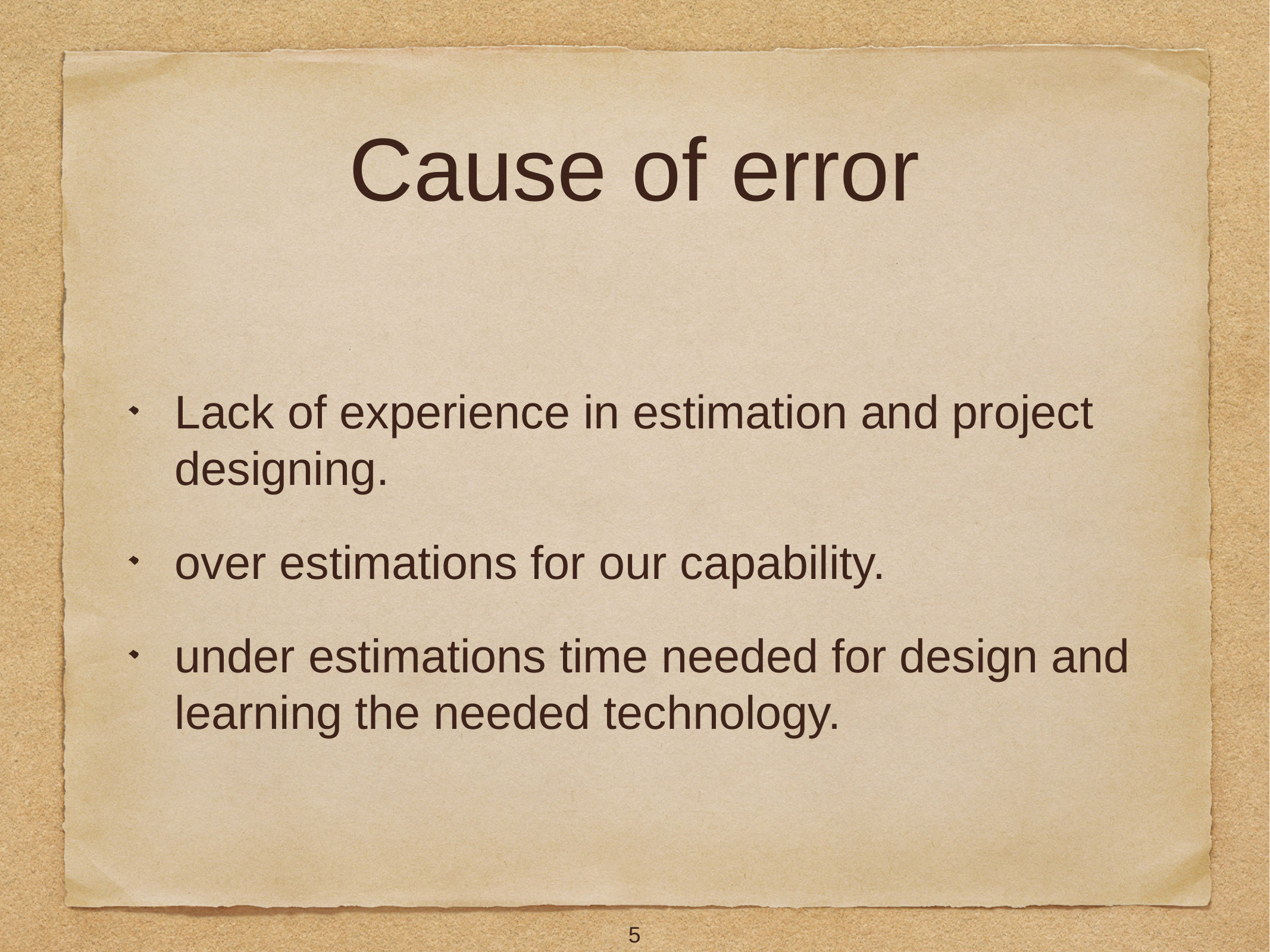

# Cause of error
Lack of experience in estimation and project designing.
over estimations for our capability.
under estimations time needed for design and learning the needed technology.
5